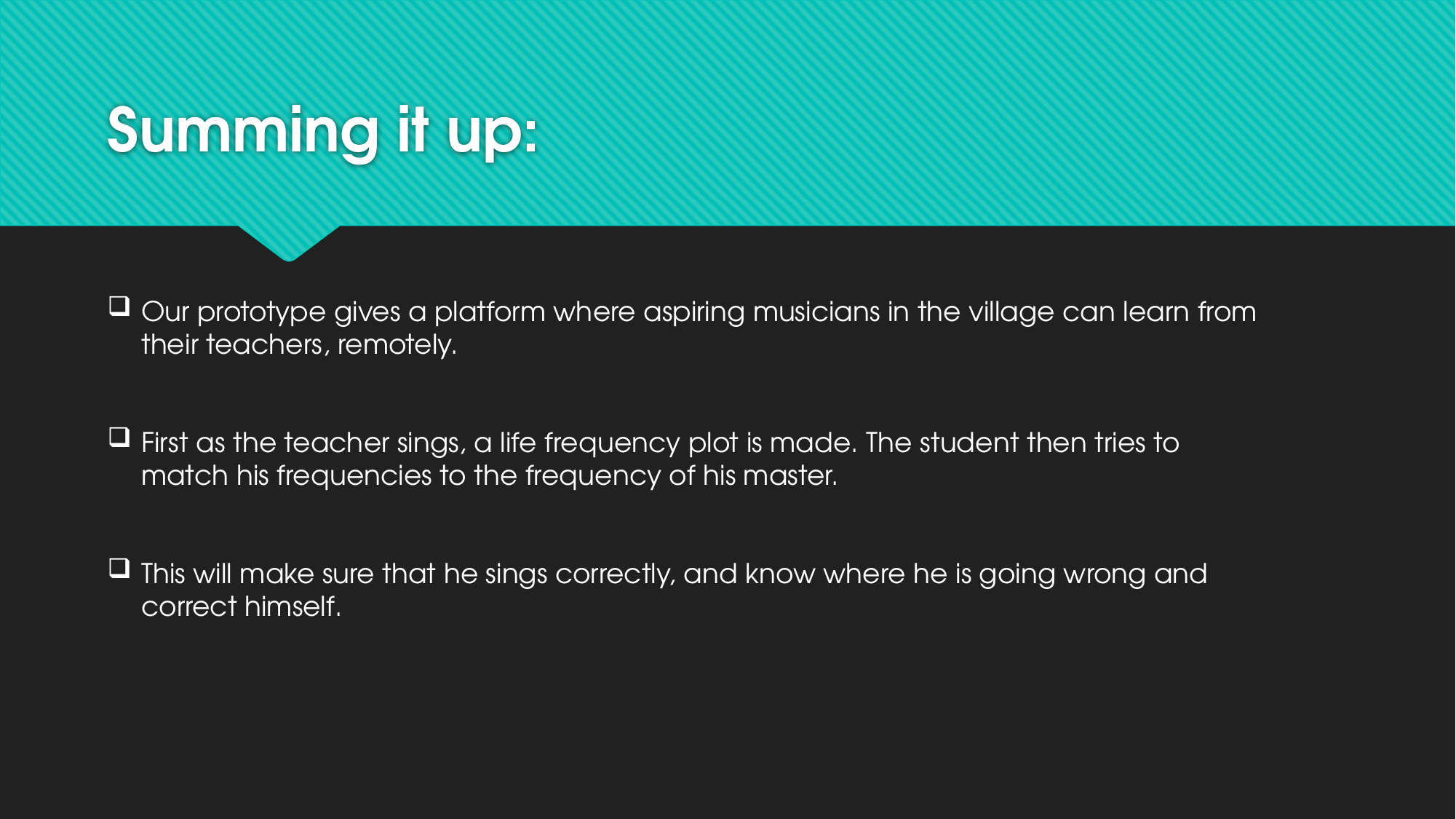

# Summing it up:
Our prototype gives a platform where aspiring musicians in the village can learn from their teachers, remotely.

First as the teacher sings, a life frequency plot is made. The student then tries to match his frequencies to the frequency of his master.

This will make sure that he sings correctly, and know where he is going wrong and correct himself.